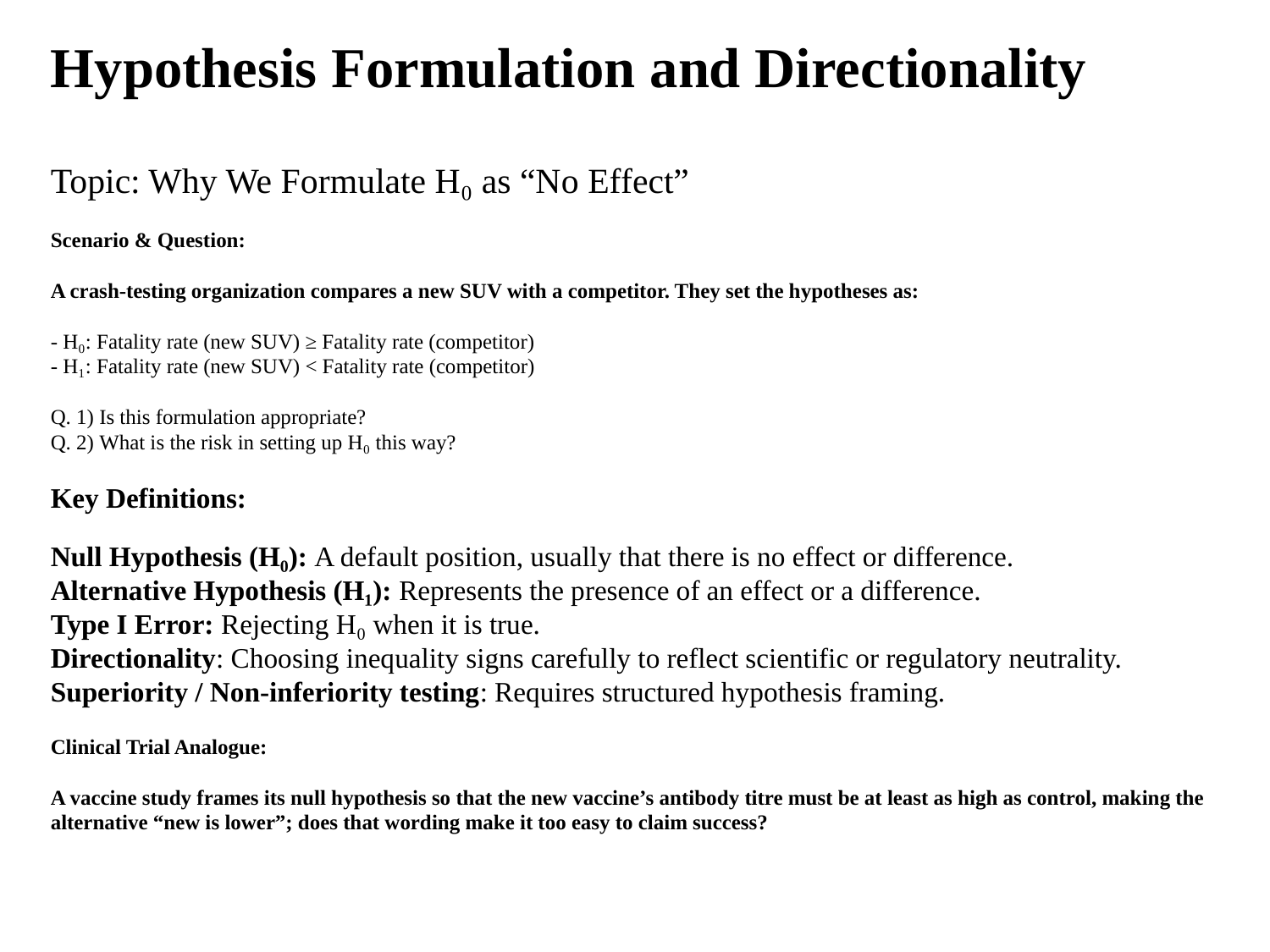

Hypothesis Formulation and Directionality

Topic: Why We Formulate H₀ as “No Effect”

Scenario & Question:

A crash-testing organization compares a new SUV with a competitor. They set the hypotheses as:

- H₀: Fatality rate (new SUV) ≥ Fatality rate (competitor)
- H₁: Fatality rate (new SUV) < Fatality rate (competitor)

Q. 1) Is this formulation appropriate?
Q. 2) What is the risk in setting up H₀ this way?

Key Definitions:

Null Hypothesis (H₀): A default position, usually that there is no effect or difference.
Alternative Hypothesis (H₁): Represents the presence of an effect or a difference.
Type I Error: Rejecting H₀ when it is true.
Directionality: Choosing inequality signs carefully to reflect scientific or regulatory neutrality.
Superiority / Non-inferiority testing: Requires structured hypothesis framing.

Clinical Trial Analogue:

A vaccine study frames its null hypothesis so that the new vaccine’s antibody titre must be at least as high as control, making the alternative “new is lower”; does that wording make it too easy to claim success?